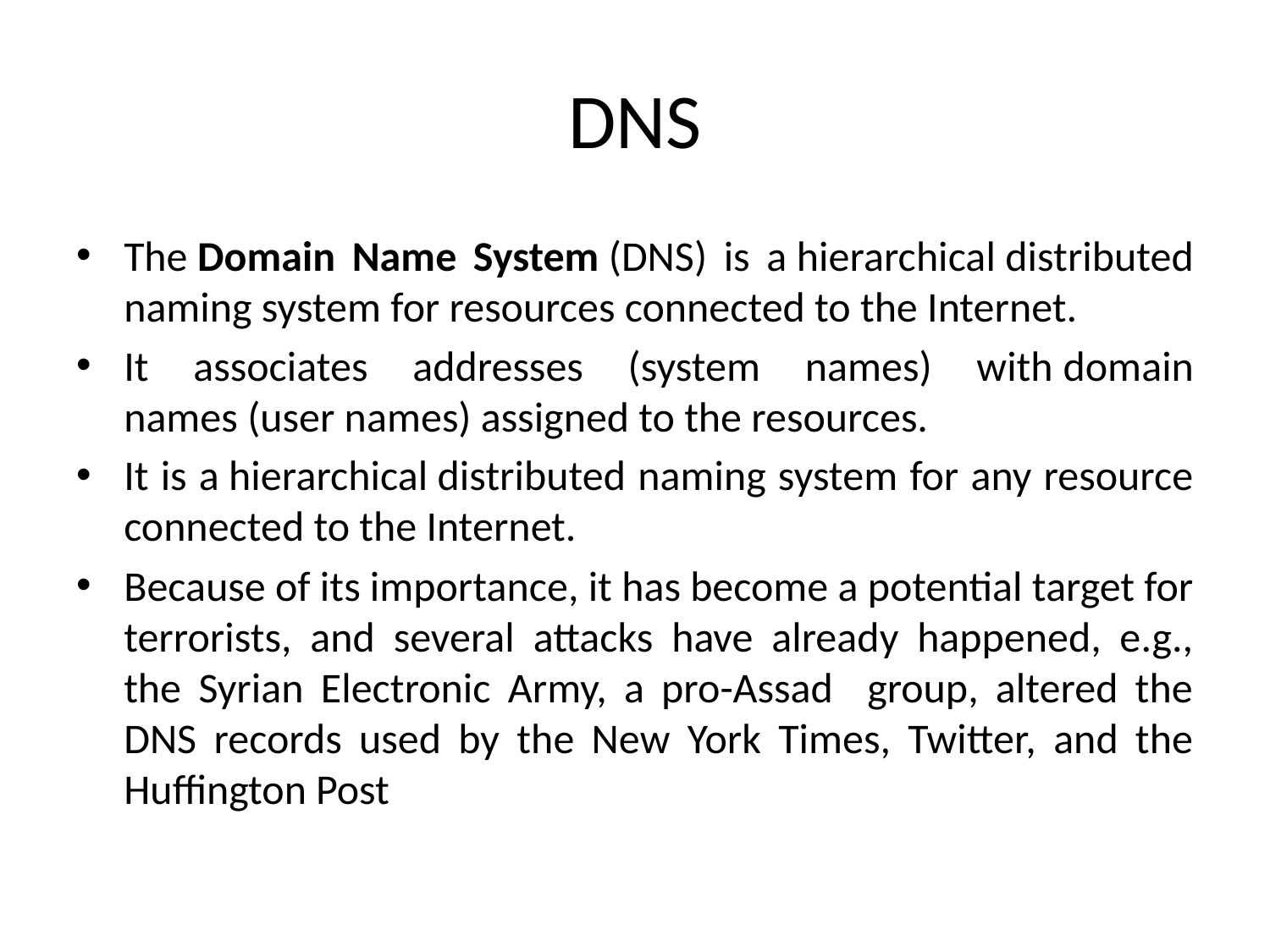

# DNS
The Domain Name System (DNS) is a hierarchical distributed naming system for resources connected to the Internet.
It associates addresses (system names) with domain names (user names) assigned to the resources.
It is a hierarchical distributed naming system for any resource connected to the Internet.
Because of its importance, it has become a potential target for terrorists, and several attacks have already happened, e.g., the Syrian Electronic Army, a pro-Assad  group, altered the DNS records used by the New York Times, Twitter, and the Huffington Post